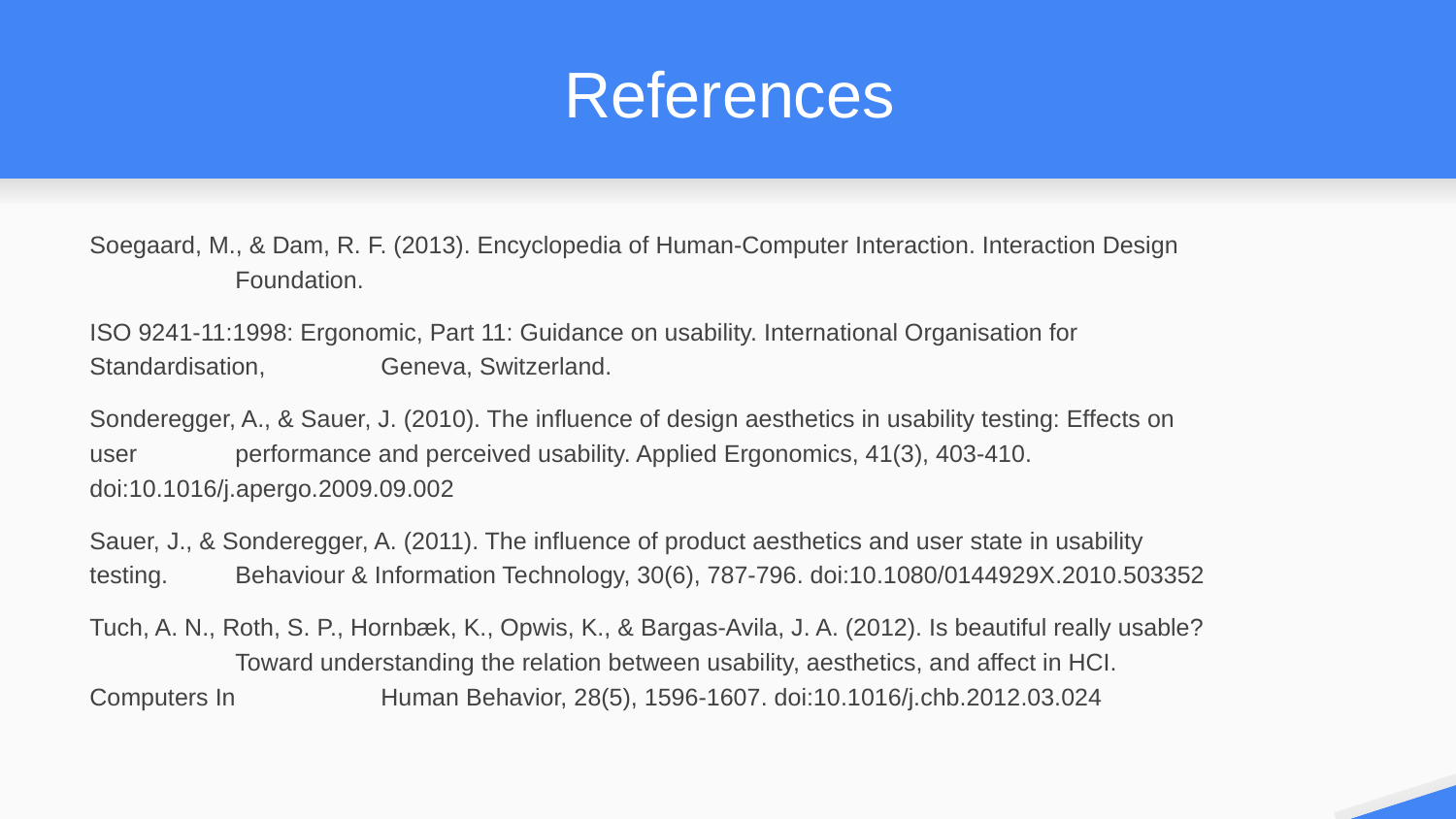

# References
Soegaard, M., & Dam, R. F. (2013). Encyclopedia of Human-Computer Interaction. Interaction Design 	Foundation.
ISO 9241-11:1998: Ergonomic, Part 11: Guidance on usability. International Organisation for Standardisation, 	Geneva, Switzerland.
Sonderegger, A., & Sauer, J. (2010). The influence of design aesthetics in usability testing: Effects on user 	performance and perceived usability. Applied Ergonomics, 41(3), 403-410. 	doi:10.1016/j.apergo.2009.09.002
Sauer, J., & Sonderegger, A. (2011). The influence of product aesthetics and user state in usability testing. 	Behaviour & Information Technology, 30(6), 787-796. doi:10.1080/0144929X.2010.503352
Tuch, A. N., Roth, S. P., Hornbæk, K., Opwis, K., & Bargas-Avila, J. A. (2012). Is beautiful really usable? 	Toward understanding the relation between usability, aesthetics, and affect in HCI. Computers In 	Human Behavior, 28(5), 1596-1607. doi:10.1016/j.chb.2012.03.024